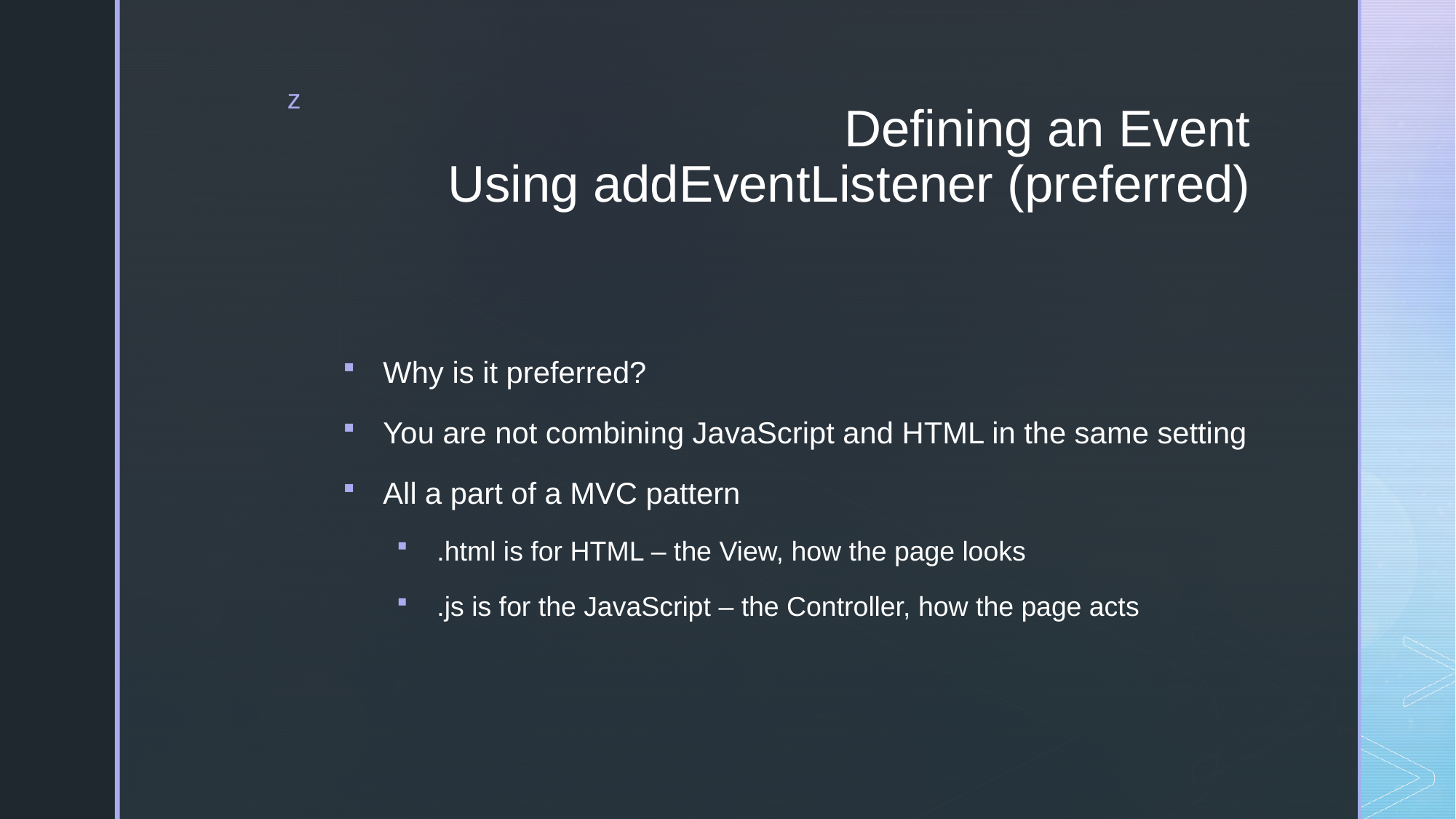

# Defining an Event Using addEventListener (preferred)
Why is it preferred?
You are not combining JavaScript and HTML in the same setting
All a part of a MVC pattern
.html is for HTML – the View, how the page looks
.js is for the JavaScript – the Controller, how the page acts